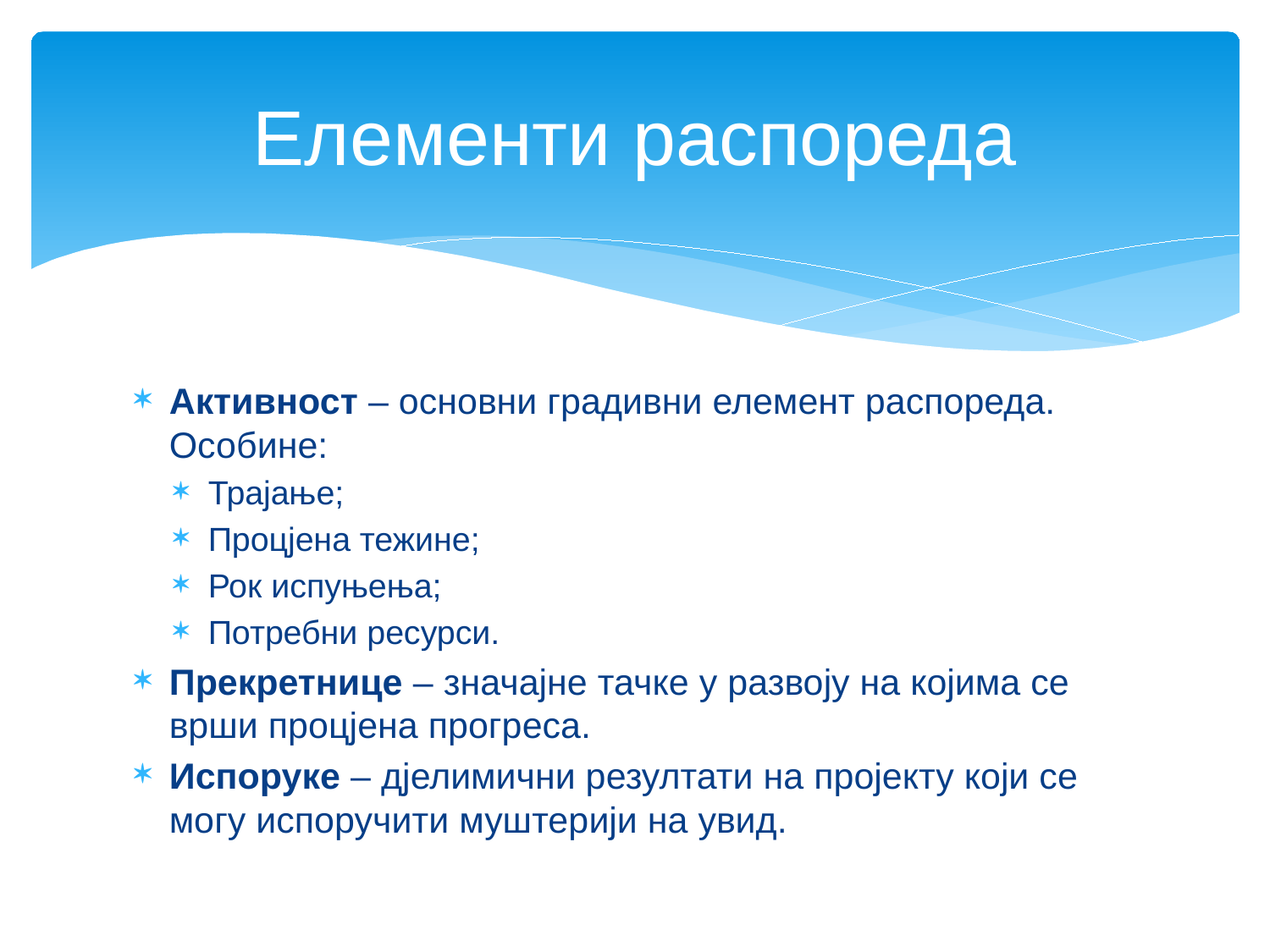

# Елементи распореда
Активност – основни градивни елемент распореда. Особине:
Трајање;
Процјена тежине;
Рок испуњења;
Потребни ресурси.
Прекретнице – значајне тачке у развоју на којима се врши процјена прогреса.
Испоруке – дјелимични резултати на пројекту који се могу испоручити муштерији на увид.